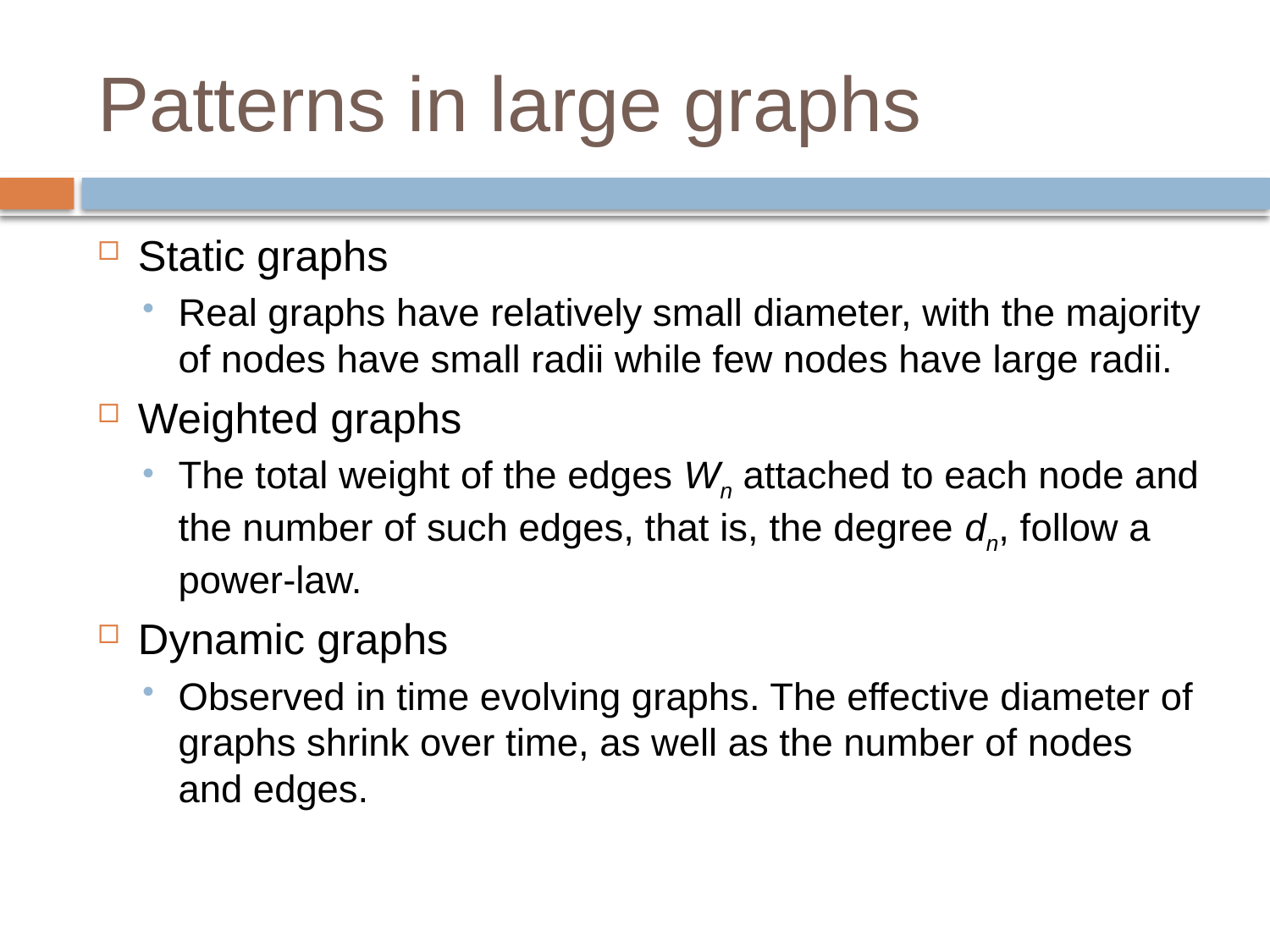

# Patterns in large graphs
Static graphs
Real graphs have relatively small diameter, with the majority of nodes have small radii while few nodes have large radii.
Weighted graphs
The total weight of the edges Wn attached to each node and the number of such edges, that is, the degree dn, follow a power-law.
Dynamic graphs
Observed in time evolving graphs. The effective diameter of graphs shrink over time, as well as the number of nodes and edges.